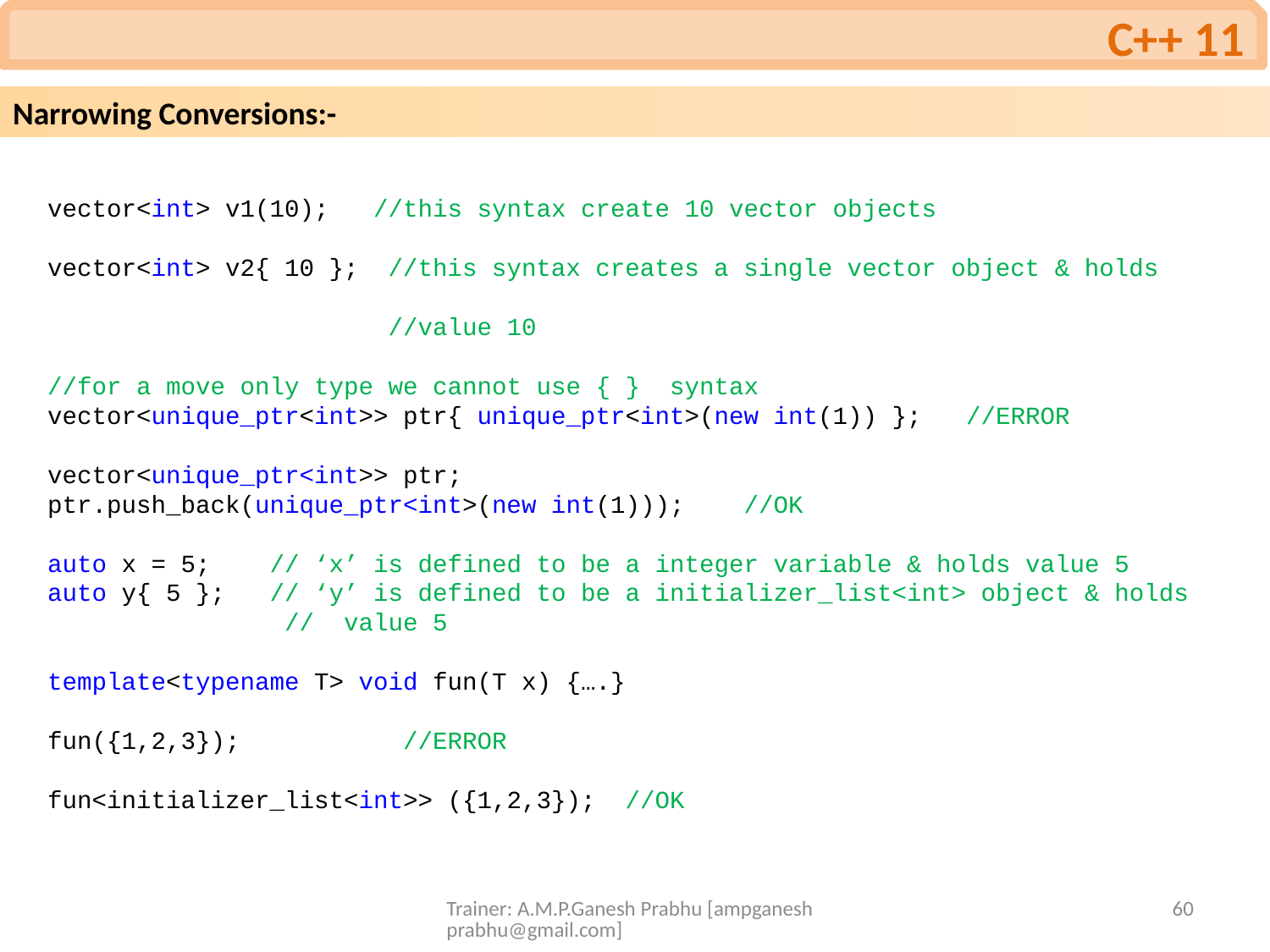

C++ 11
Narrowing Conversions:-
vector<int> v1(10);   //this syntax create 10 vector objects

vector<int> v2{ 10 };  //this syntax creates a single vector object & holds
                       //value 10

//for a move only type we cannot use { }  syntax
vector<unique_ptr<int>> ptr{ unique_ptr<int>(new int(1)) };   //ERROR

vector<unique_ptr<int>> ptr;
ptr.push_back(unique_ptr<int>(new int(1)));    //OK

auto x = 5;    // ‘x’ is defined to be a integer variable & holds value 5
auto y{ 5 };   // ‘y’ is defined to be a initializer_list<int> object & holds
                //  value 5

template<typename T> void fun(T x) {….}

fun({1,2,3});           //ERROR

fun<initializer_list<int>> ({1,2,3});  //OK
Trainer: A.M.P.Ganesh Prabhu [ampganeshprabhu@gmail.com]
60